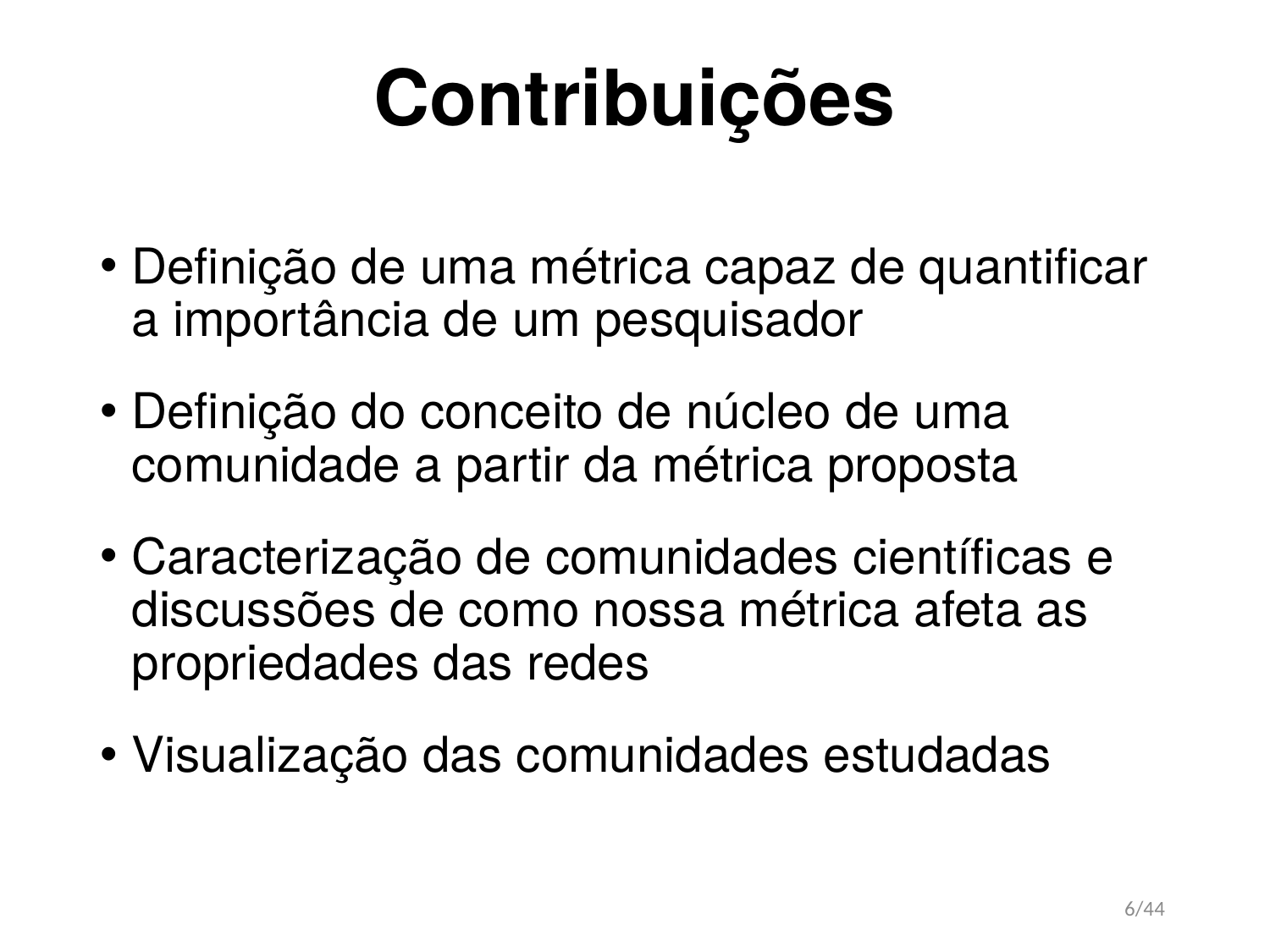

# Contribuições
Definição de uma métrica capaz de quantificar a importância de um pesquisador
Definição do conceito de núcleo de uma comunidade a partir da métrica proposta
Caracterização de comunidades científicas e discussões de como nossa métrica afeta as propriedades das redes
Visualização das comunidades estudadas
6/44